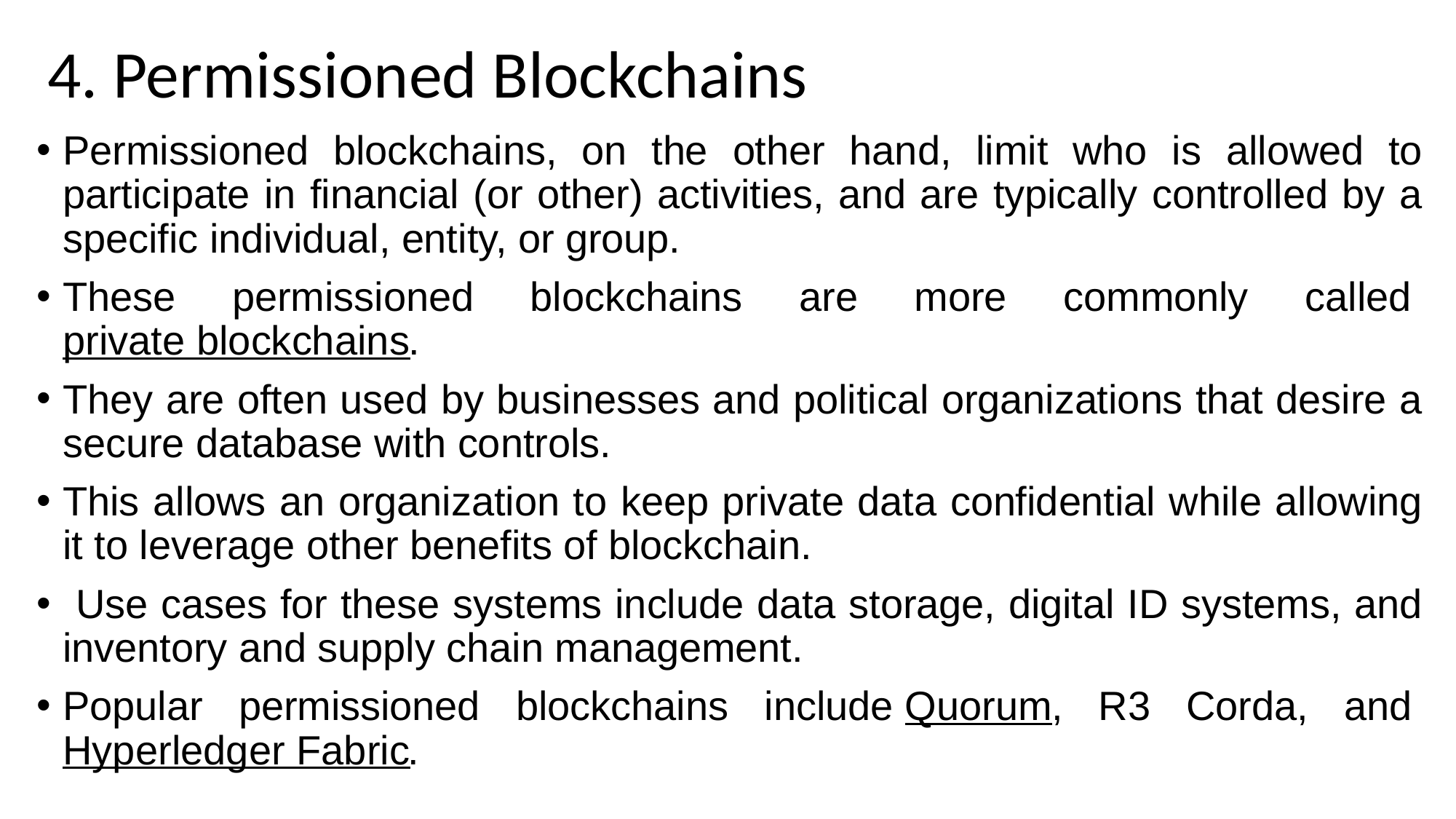

# 4. Permissioned Blockchains
Permissioned blockchains, on the other hand, limit who is allowed to participate in financial (or other) activities, and are typically controlled by a specific individual, entity, or group.
These permissioned blockchains are more commonly called private blockchains.
They are often used by businesses and political organizations that desire a secure database with controls.
This allows an organization to keep private data confidential while allowing it to leverage other benefits of blockchain.
 Use cases for these systems include data storage, digital ID systems, and inventory and supply chain management.
Popular permissioned blockchains include Quorum, R3 Corda, and Hyperledger Fabric.